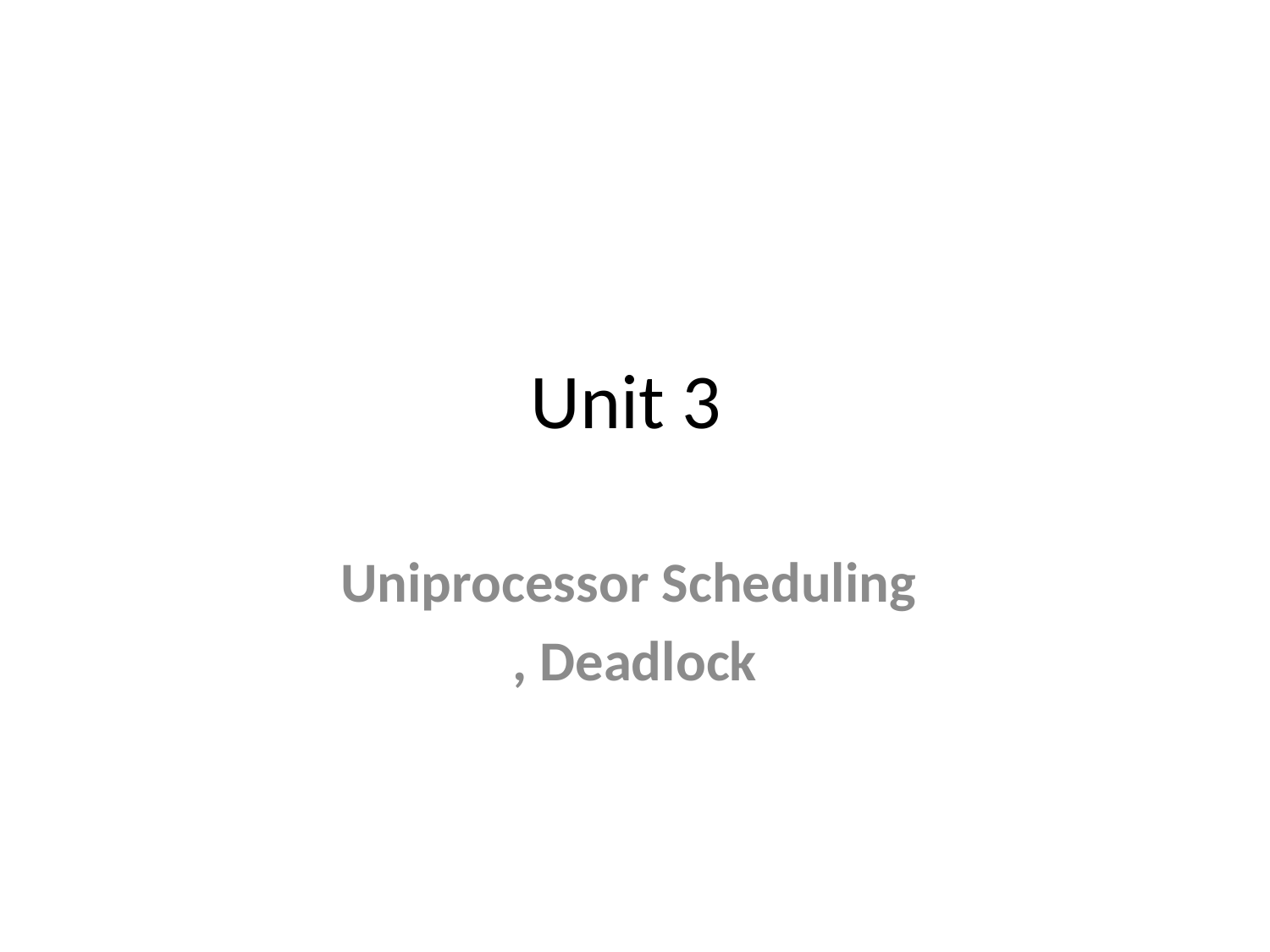

# Unit 3
Uniprocessor Scheduling
, Deadlock